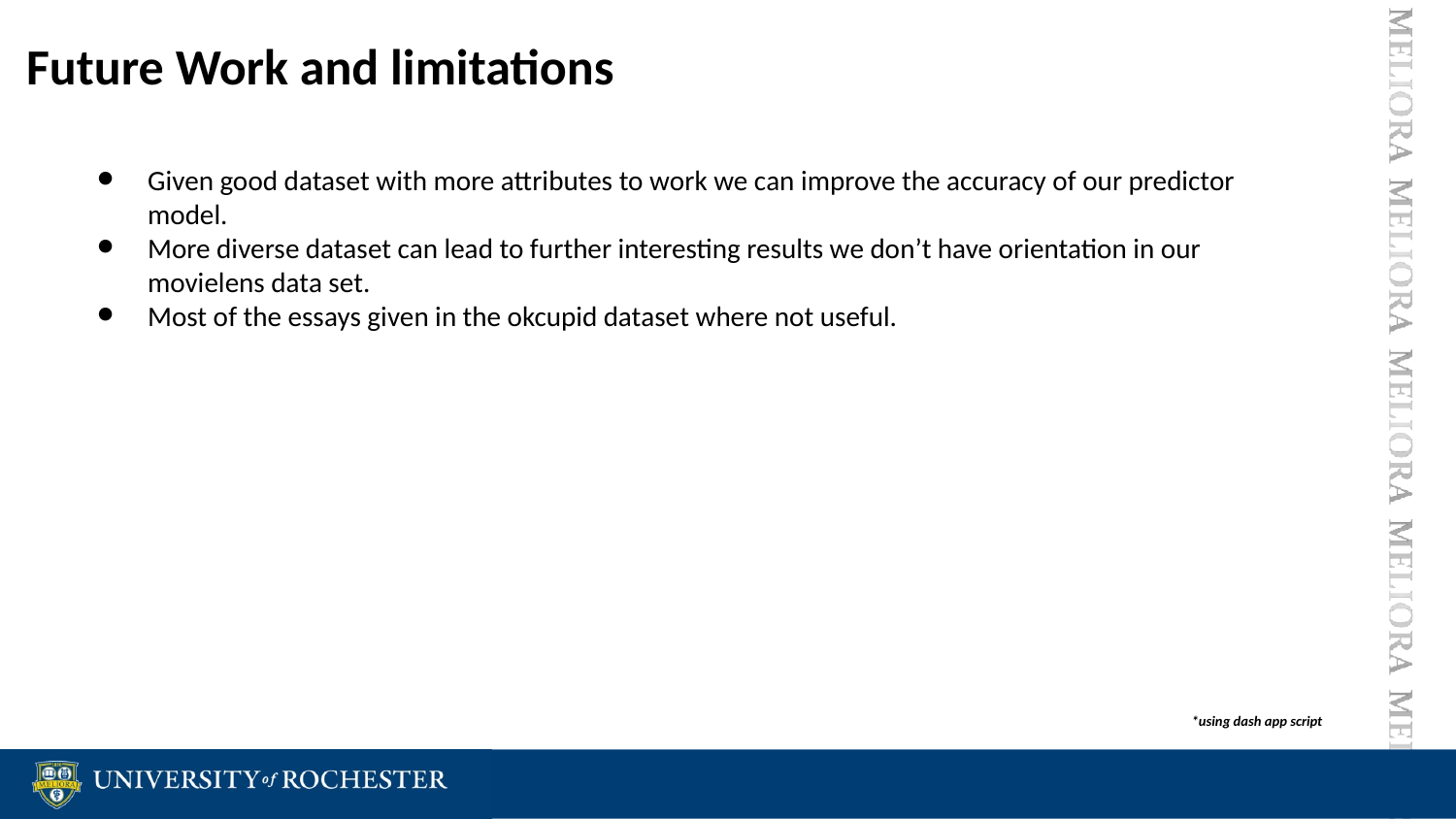

Future Work and limitations
Given good dataset with more attributes to work we can improve the accuracy of our predictor model.
More diverse dataset can lead to further interesting results we don’t have orientation in our movielens data set.
Most of the essays given in the okcupid dataset where not useful.
*using dash app script